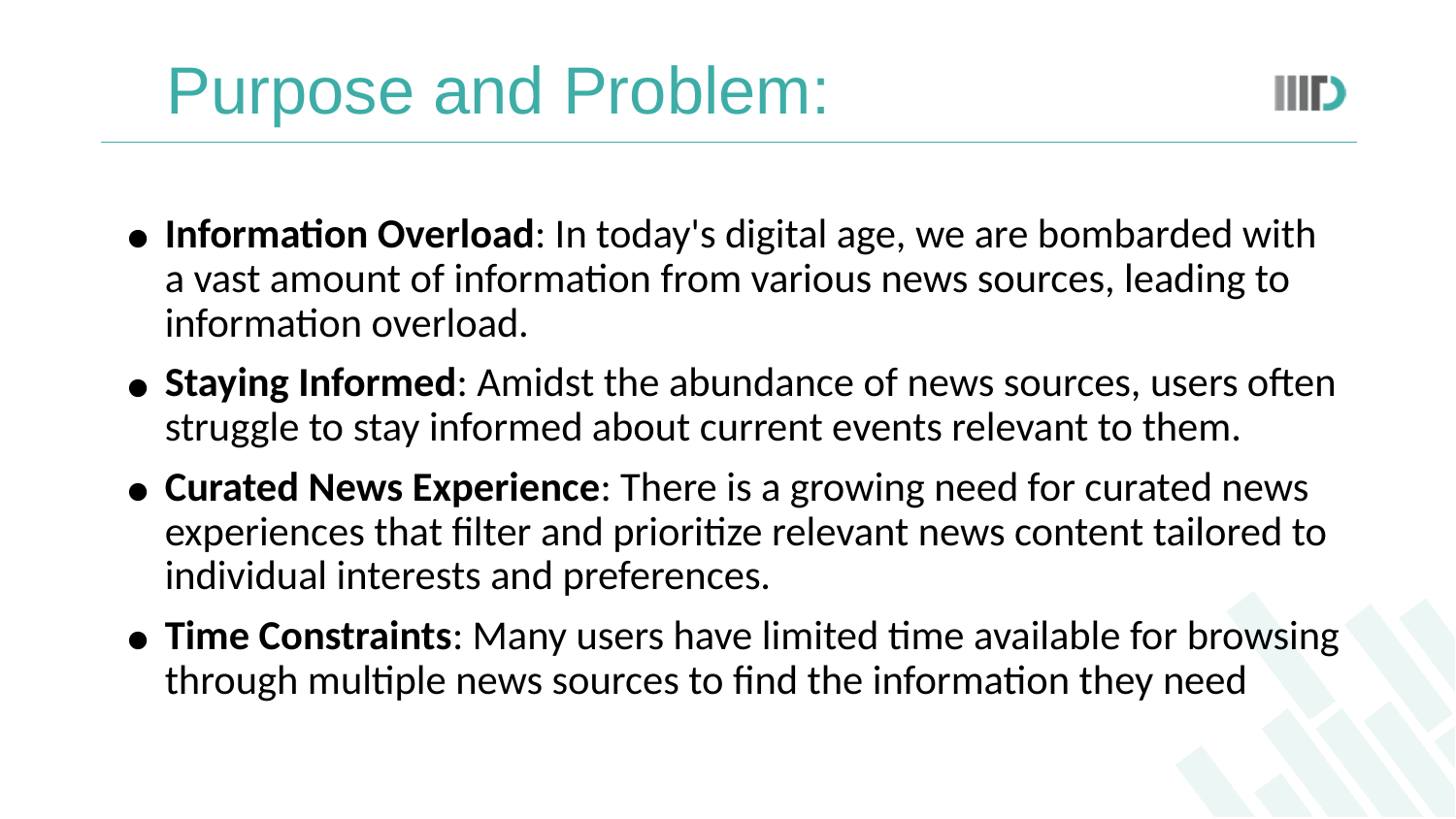

# Purpose and Problem:

Information Overload: In today's digital age, we are bombarded with a vast amount of information from various news sources, leading to information overload.
Staying Informed: Amidst the abundance of news sources, users often struggle to stay informed about current events relevant to them.
Curated News Experience: There is a growing need for curated news experiences that filter and prioritize relevant news content tailored to individual interests and preferences.
Time Constraints: Many users have limited time available for browsing through multiple news sources to find the information they need